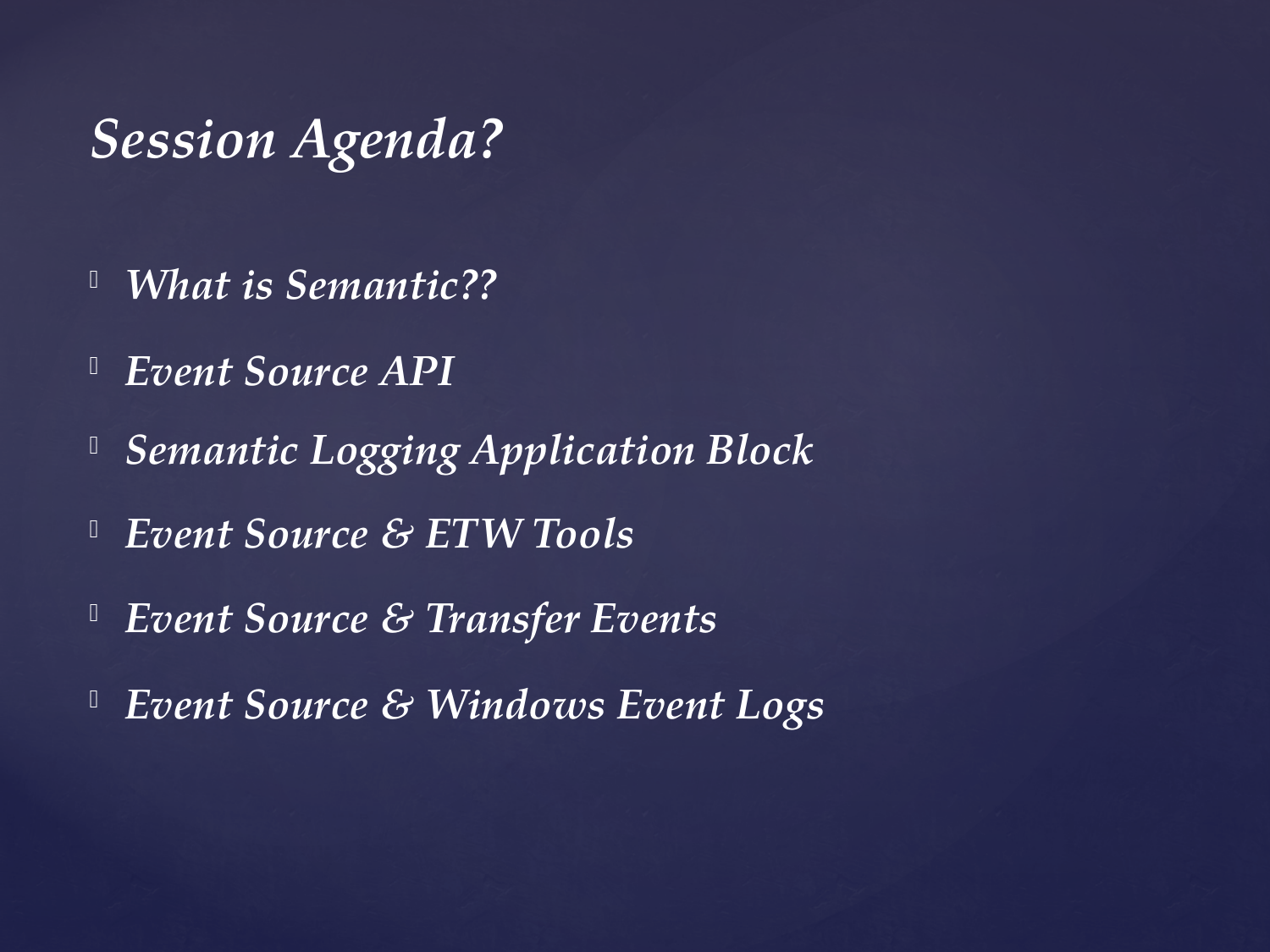

Session Agenda?

What is Semantic??

Event Source API

Semantic Logging Application Block

Event Source & ETW Tools

Event Source & Transfer Events

Event Source & Windows Event Logs